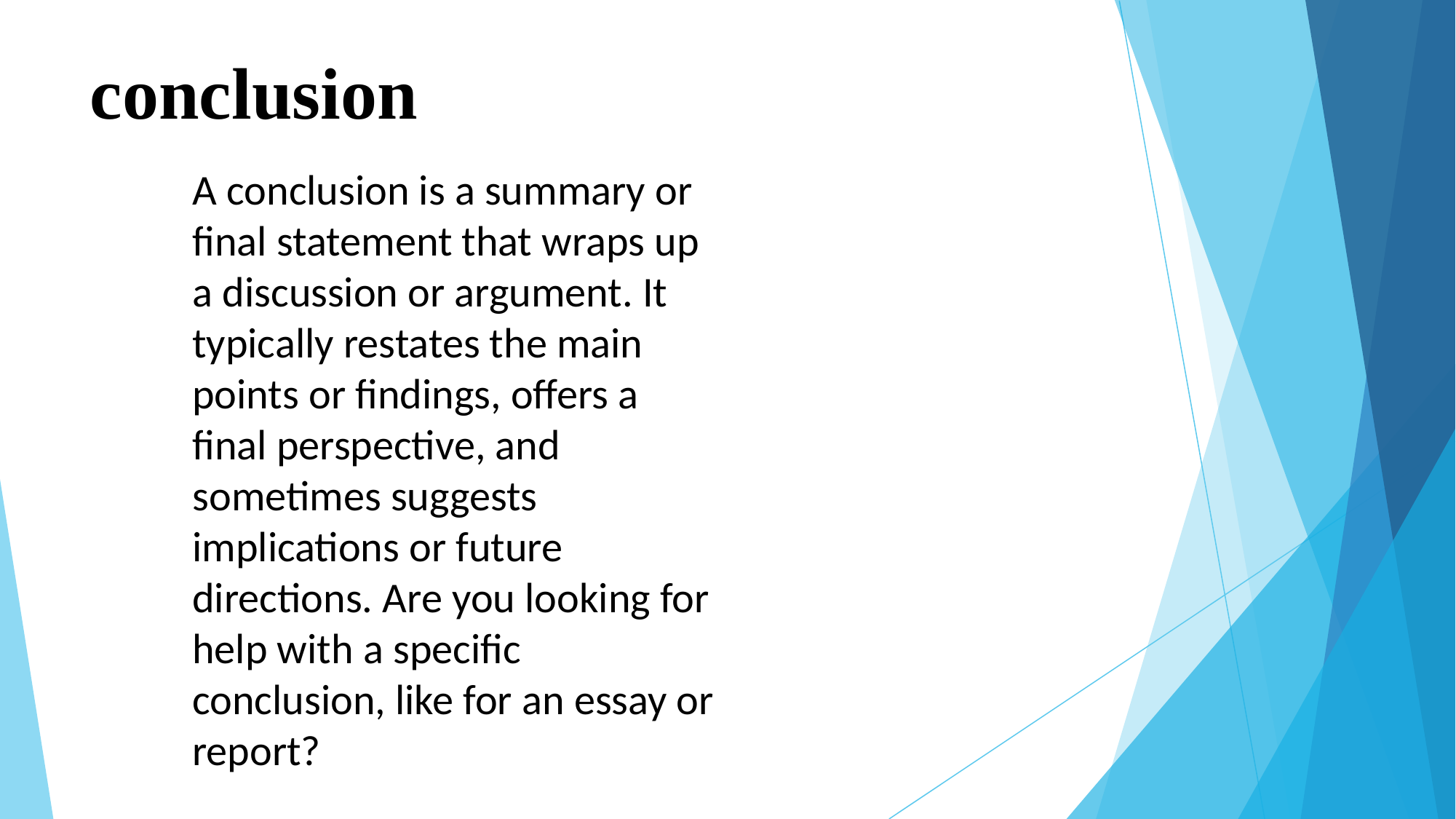

# conclusion
A conclusion is a summary or final statement that wraps up a discussion or argument. It typically restates the main points or findings, offers a final perspective, and sometimes suggests implications or future directions. Are you looking for help with a specific conclusion, like for an essay or report?